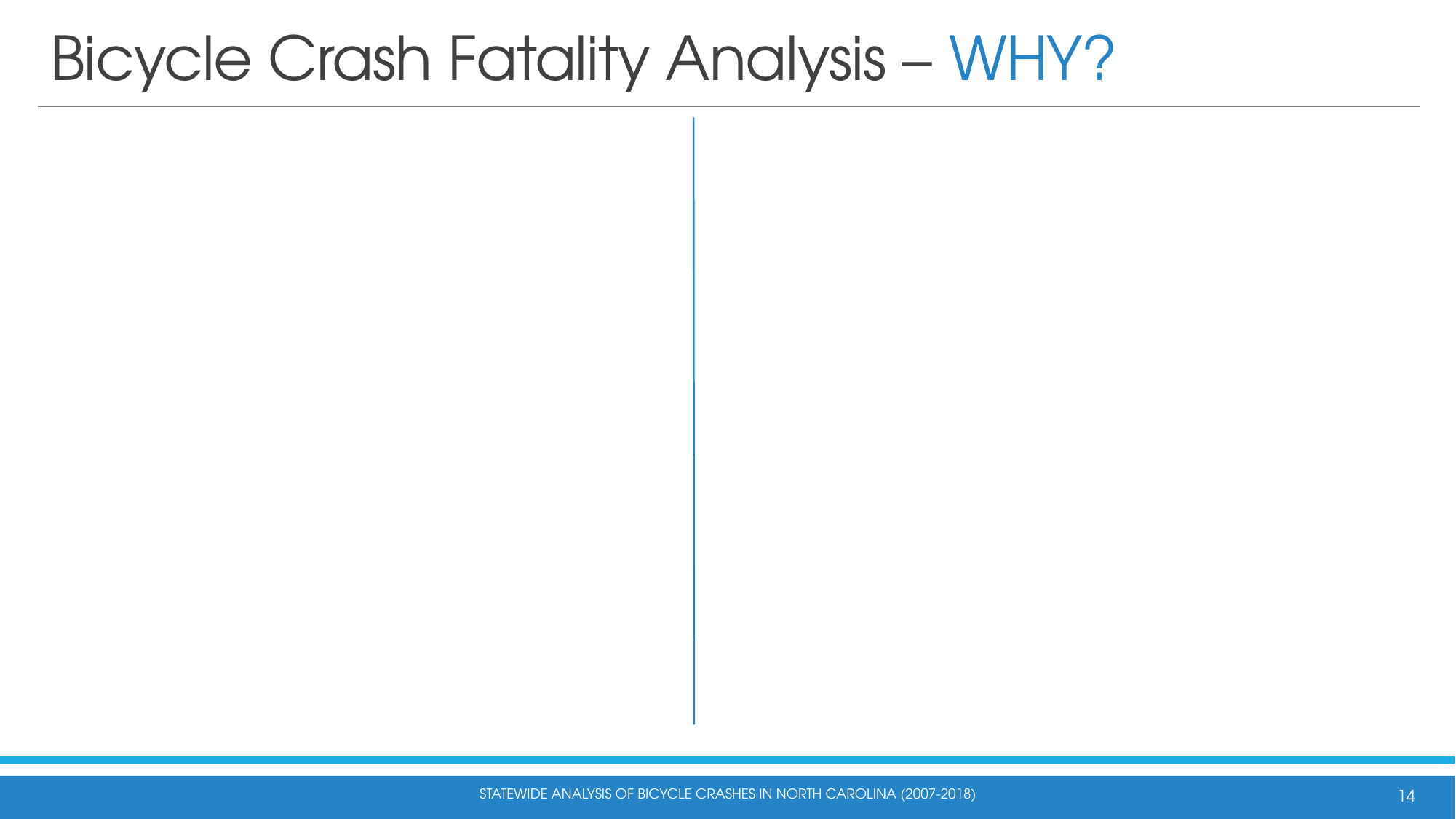

# Bicycle Crash Fatality Analysis – WHY?

Statewide Analysis of Bicycle Crashes in North Carolina (2007-2018)
14